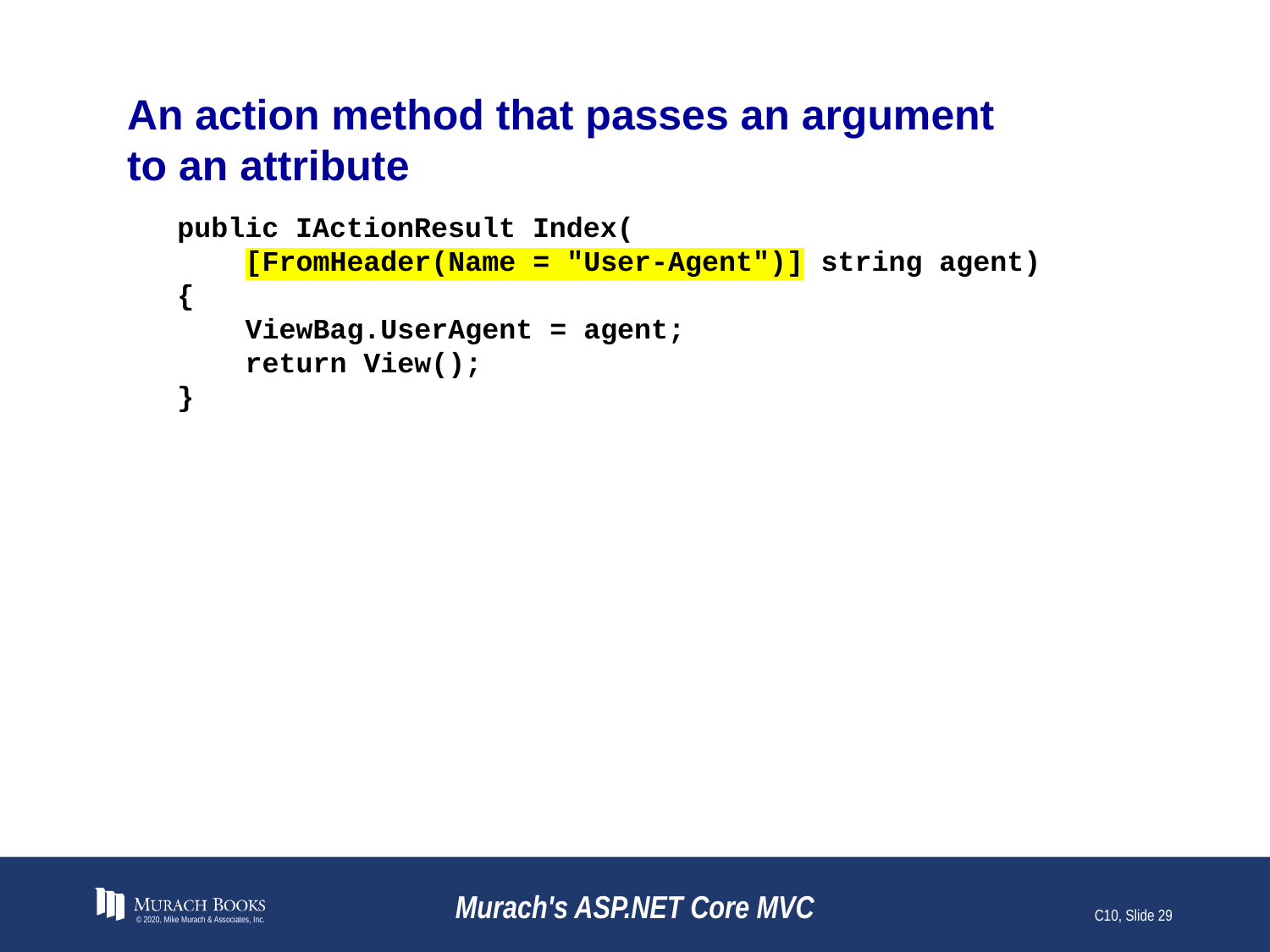

# An action method that passes an argument to an attribute
public IActionResult Index(
    [FromHeader(Name = "User-Agent")] string agent)
{
    ViewBag.UserAgent = agent;
    return View();
}

© 2020, Mike Murach & Associates, Inc.
Murach's ASP.NET Core MVC

C10, Slide 29